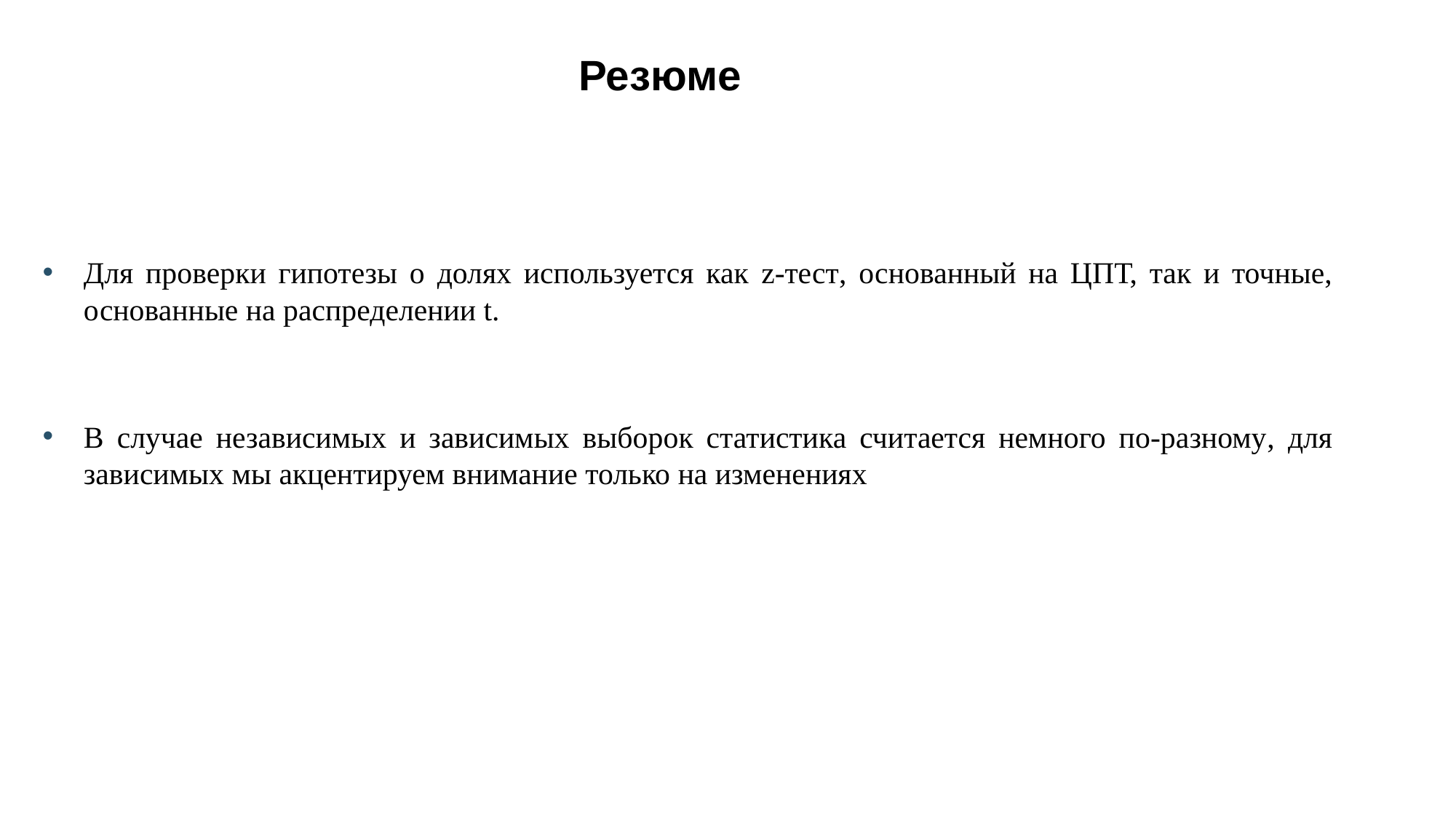

# Резюме

Для проверки гипотезы о долях используется как z-тест, основанный на ЦПТ, так и точные, основанные на распределении t.

В случае независимых и зависимых выборок статистика считается немного по-разному, для зависимых мы акцентируем внимание только на изменениях